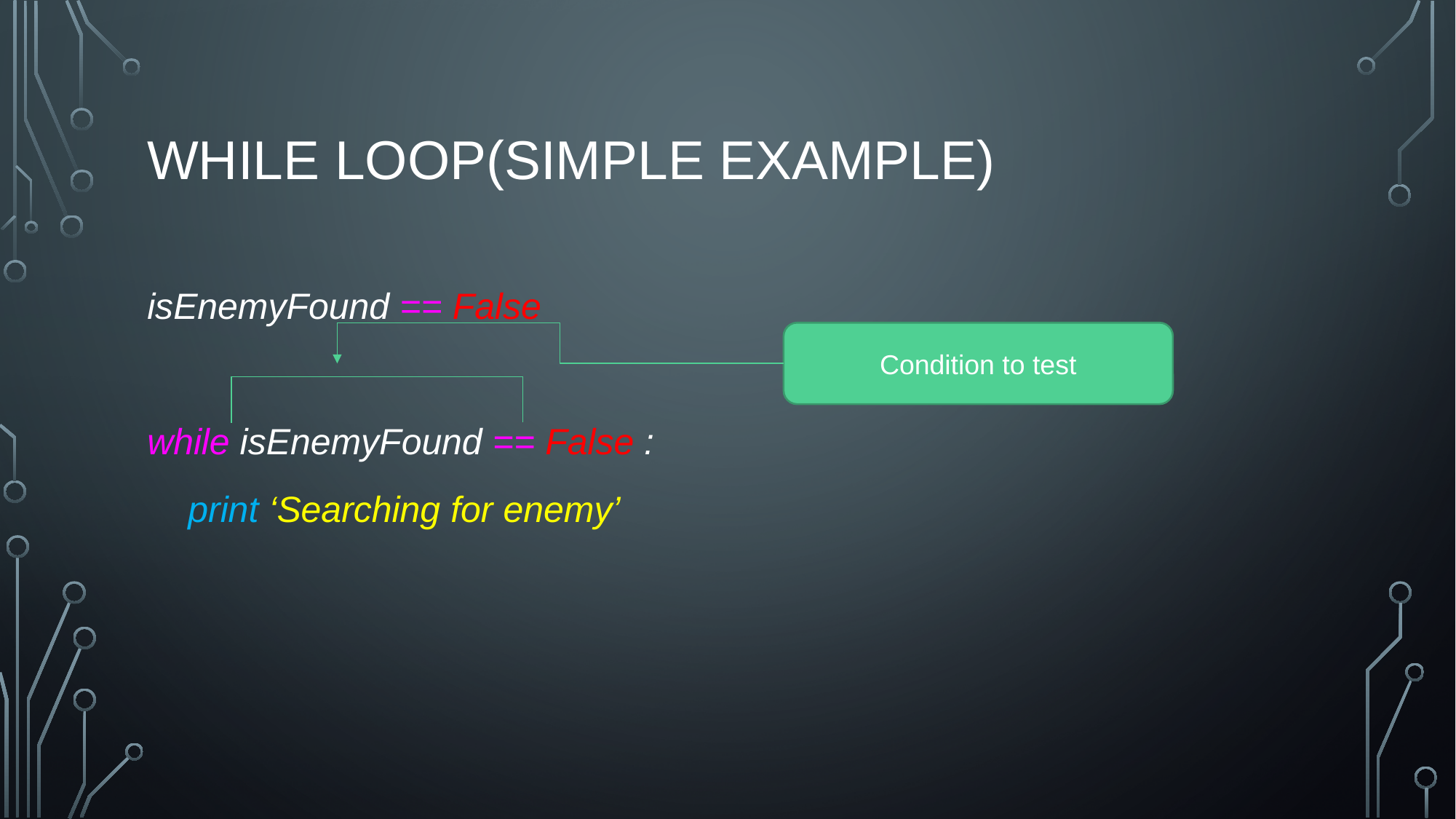

# While loop(Simple Example)
isEnemyFound == False

while isEnemyFound == False :
    print ‘Searching for enemy’

Condition to test